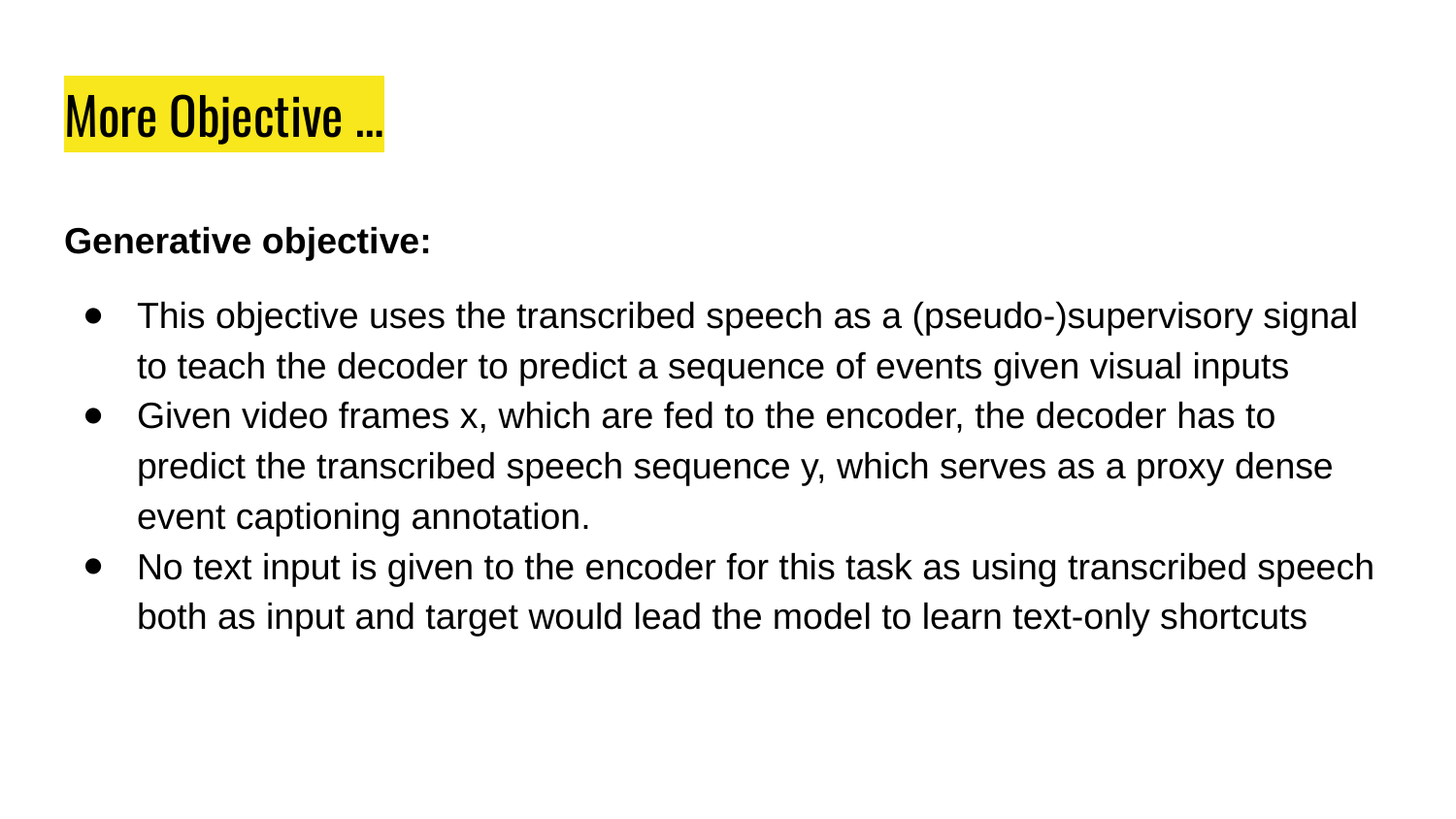

# More Objective …
Generative objective:
This objective uses the transcribed speech as a (pseudo-)supervisory signal to teach the decoder to predict a sequence of events given visual inputs
Given video frames x, which are fed to the encoder, the decoder has to predict the transcribed speech sequence y, which serves as a proxy dense event captioning annotation.
No text input is given to the encoder for this task as using transcribed speech both as input and target would lead the model to learn text-only shortcuts